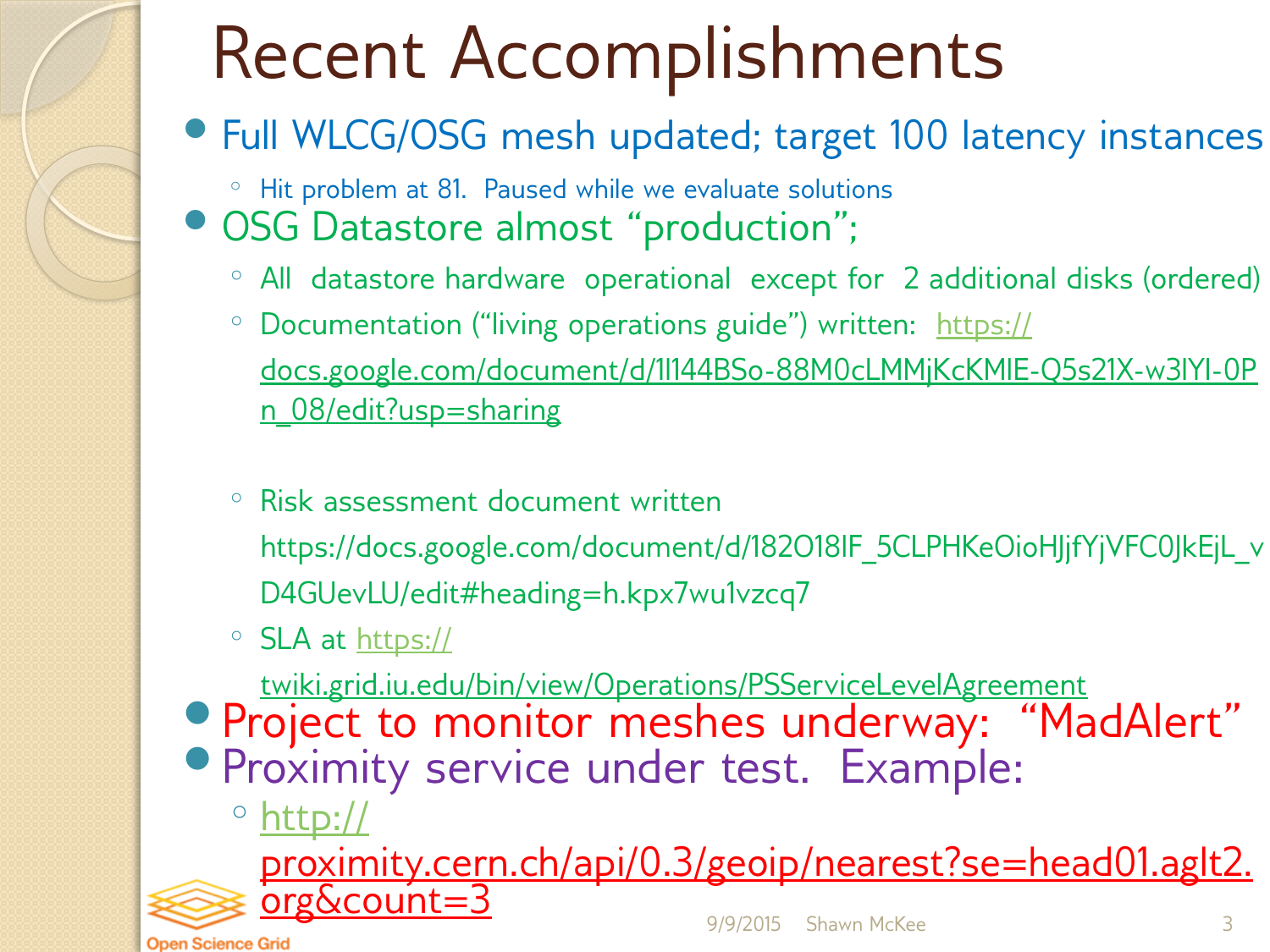

# Recent Accomplishments
Full WLCG/OSG mesh updated; target 100 latency instances
Hit problem at 81.  Paused while we evaluate solutions
OSG Datastore almost “production”;
All  datastore hardware  operational  except for  2 additional disks (ordered)
Documentation (“living operations guide”) written:  https://docs.google.com/document/d/1l144BSo-88M0cLMMjKcKMIE-Q5s21X-w3lYl-0Pn_08/edit?usp=sharing
Risk assessment document written https://docs.google.com/document/d/182O18IF_5CLPHKeOioHJjfYjVFC0JkEjL_vD4GUevLU/edit#heading=h.kpx7wu1vzcq7
SLA at https://twiki.grid.iu.edu/bin/view/Operations/PSServiceLevelAgreement
Project to monitor meshes underway:  “MadAlert”
Proximity service under test.  Example:
http://proximity.cern.ch/api/0.3/geoip/nearest?se=head01.aglt2.org&count=3
Effort from WLCG to follow-up with problematic perfSONAR instances successful (~20 instances fixed)
Now “paused” while we fix problems identified during ramp-up

9/9/2015
Shawn McKee
3